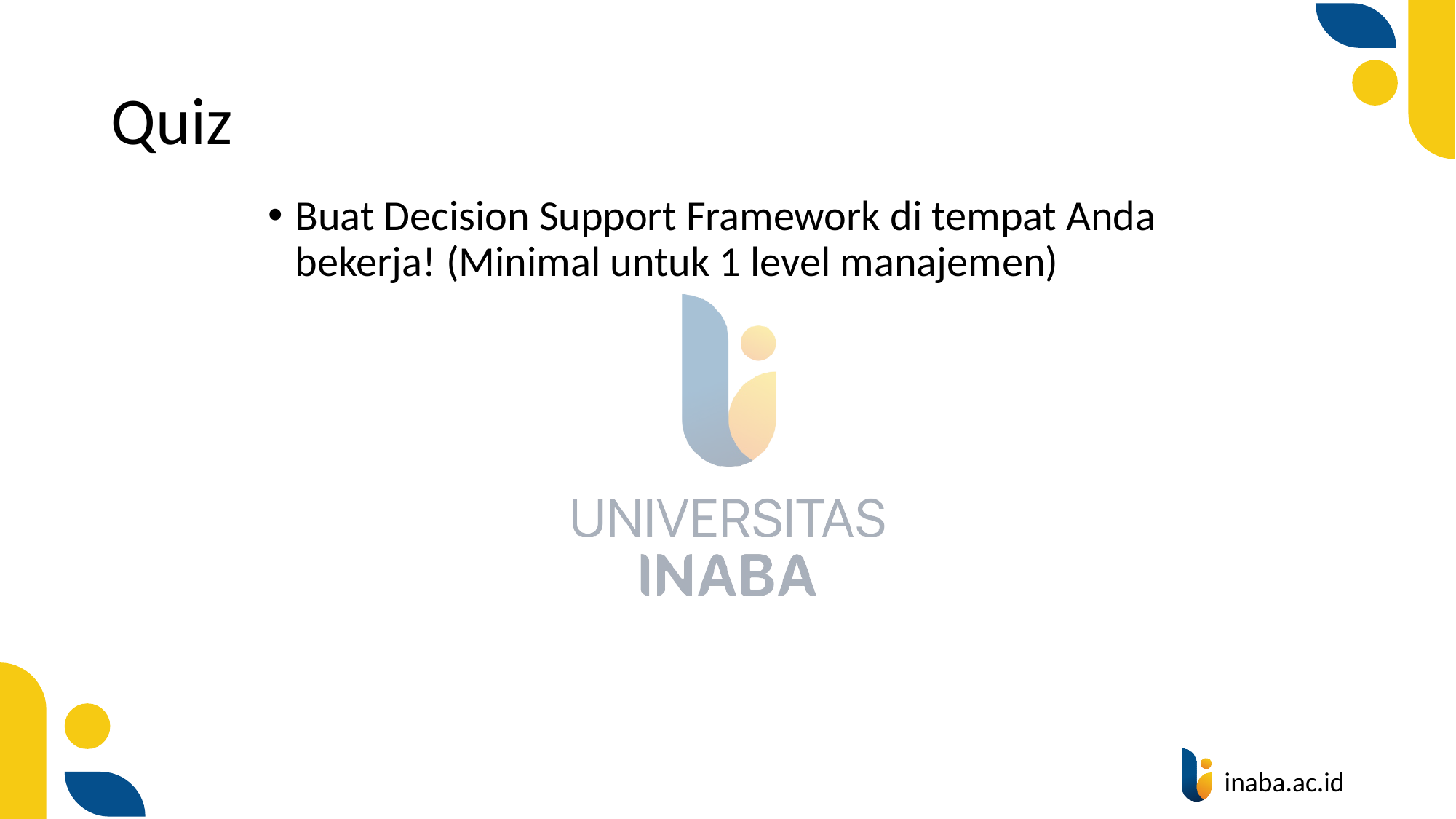

# Quiz
Buat Decision Support Framework di tempat Anda bekerja! (Minimal untuk 1 level manajemen)
25